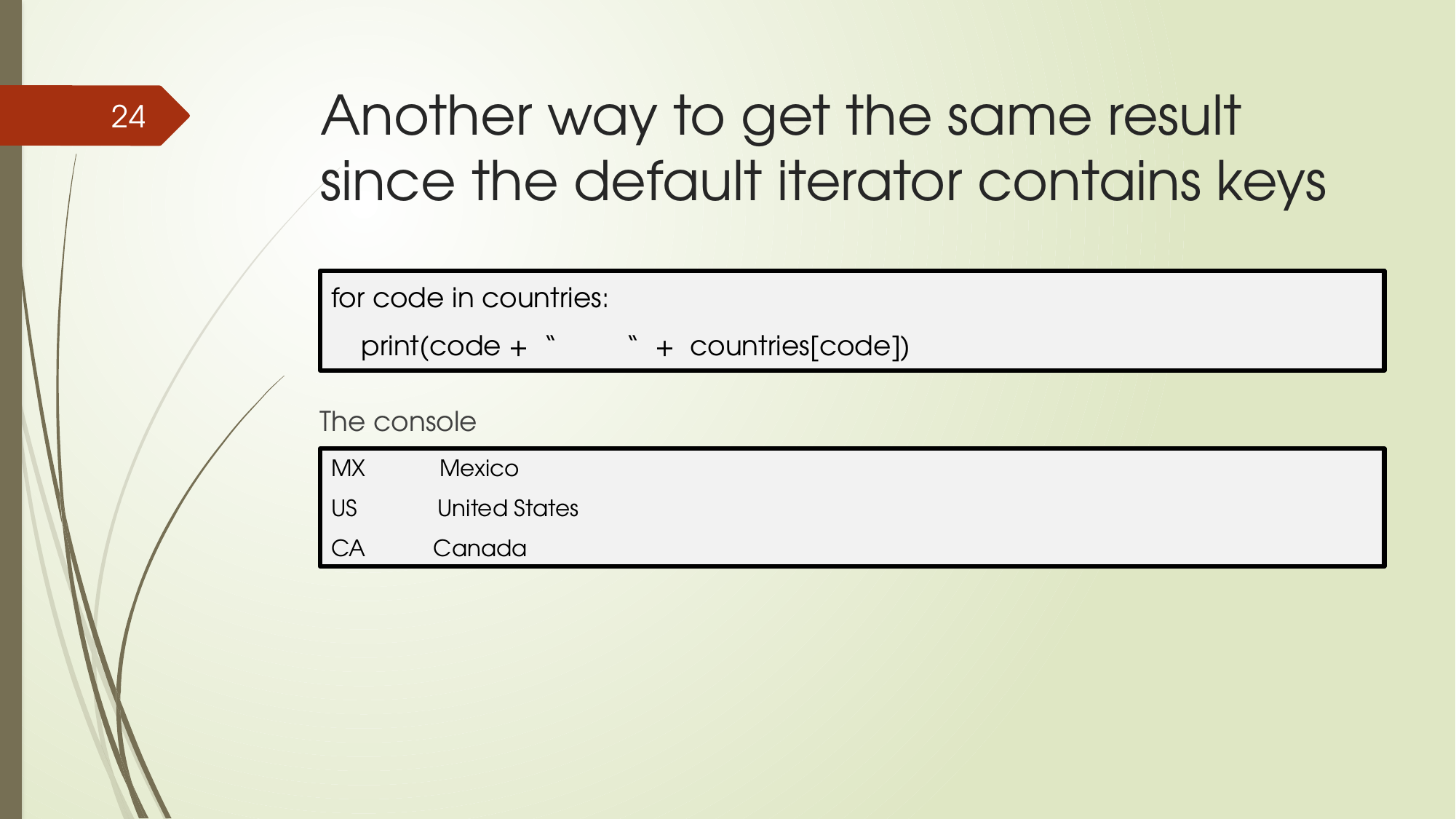

# Another way to get the same result since the default iterator contains keys
24

The console

for code in countries:
    print(code +  “         “  +  countries[code])
MX            Mexico
US             United States
CA           Canada